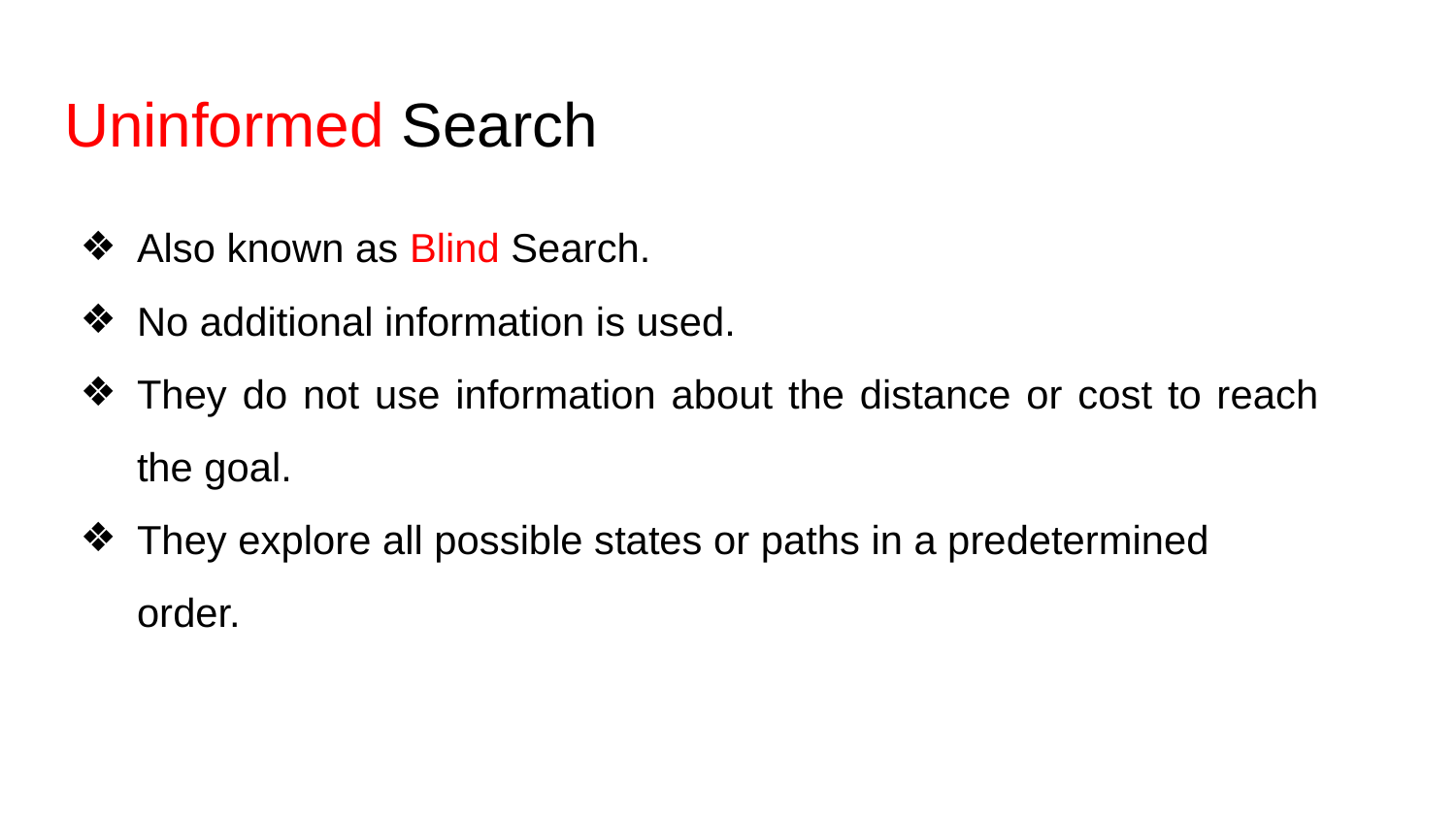

# Uninformed Search

Also known as Blind Search.
No additional information is used.
They do not use information about the distance or cost to reach the goal.
They explore all possible states or paths in a predetermined order.